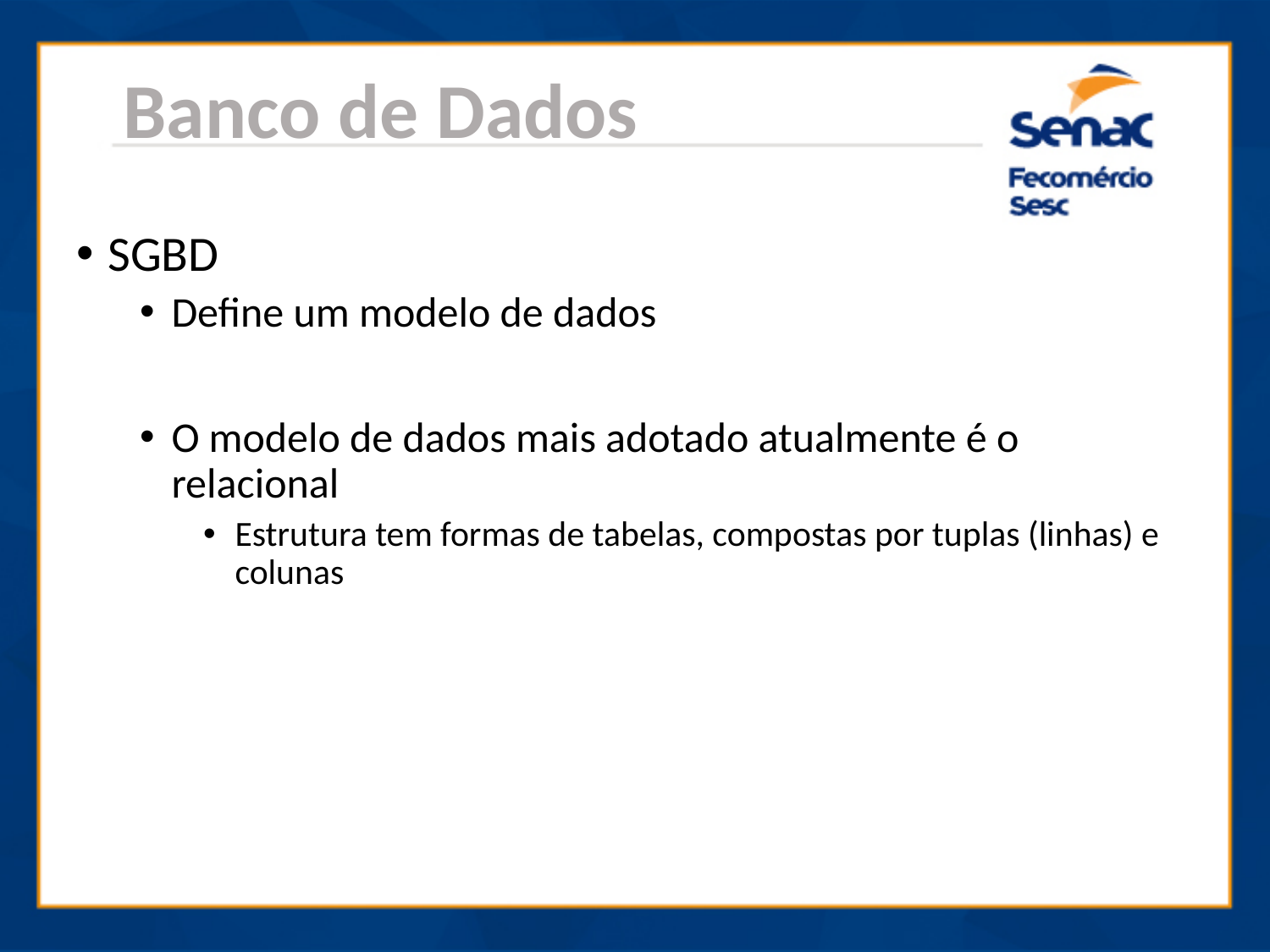

Banco de Dados
SGBD
Define um modelo de dados

O modelo de dados mais adotado atualmente é o relacional
Estrutura tem formas de tabelas, compostas por tuplas (linhas) e colunas